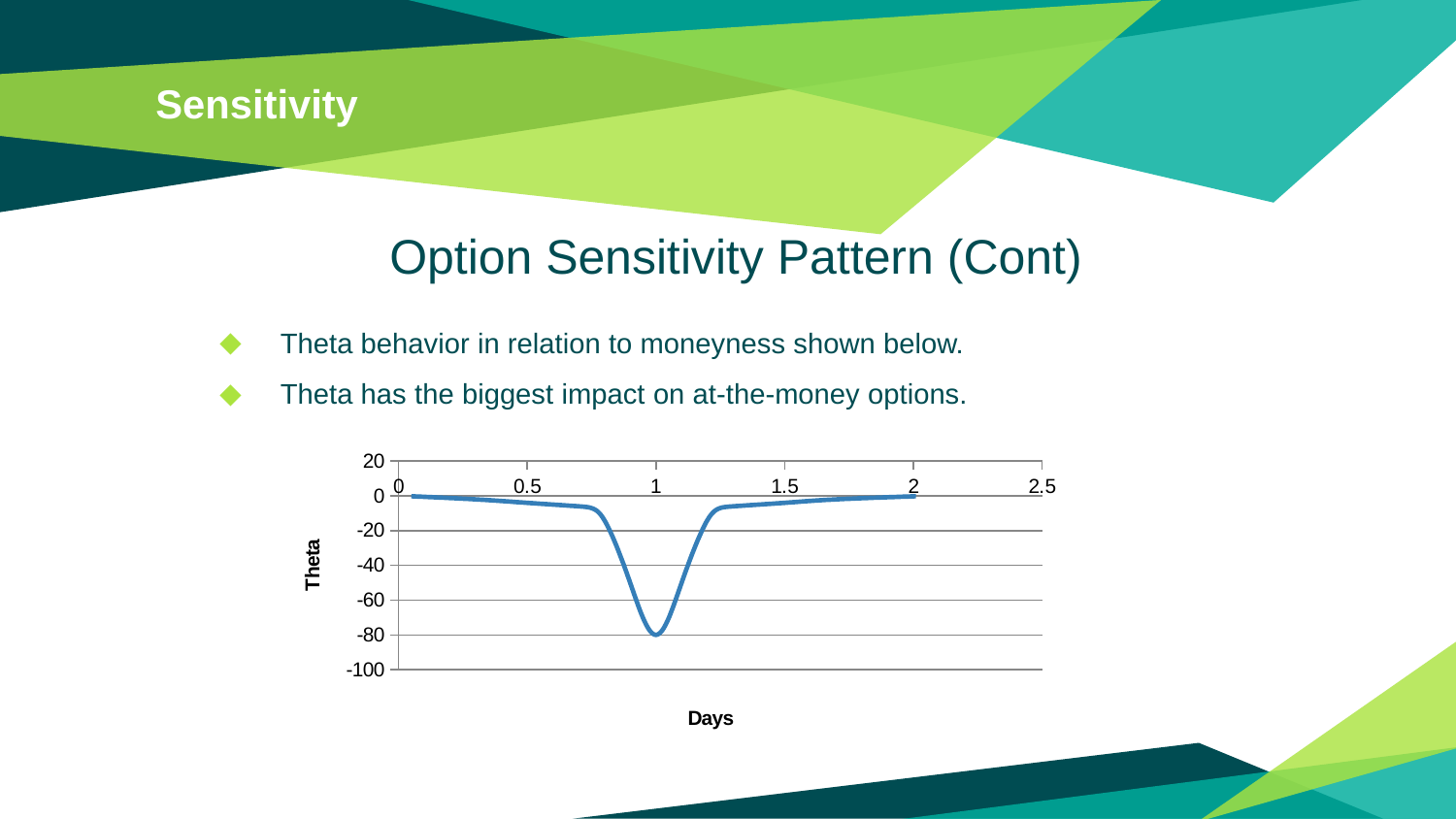

# Sensitivity
Option Sensitivity Pattern (Cont)
Theta behavior in relation to moneyness shown below.
Theta has the biggest impact on at-the-money options.

### Chart

| Category |  |
|---|---|